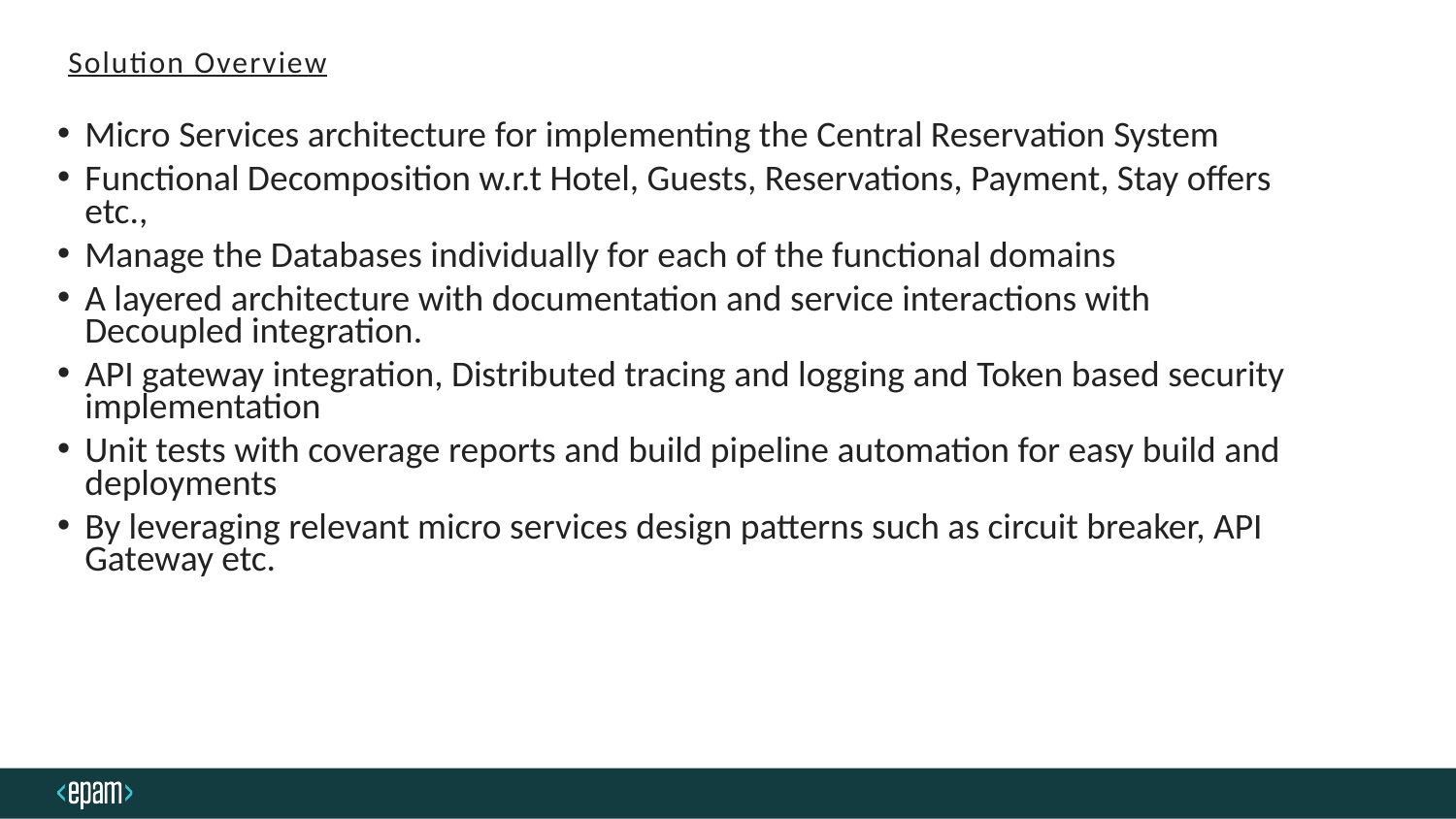

# Solution Overview
Micro Services architecture for implementing the Central Reservation System
Functional Decomposition w.r.t Hotel, Guests, Reservations, Payment, Stay offers etc.,
Manage the Databases individually for each of the functional domains
A layered architecture with documentation and service interactions with Decoupled integration.
API gateway integration, Distributed tracing and logging and Token based security implementation
Unit tests with coverage reports and build pipeline automation for easy build and deployments
By leveraging relevant micro services design patterns such as circuit breaker, API Gateway etc.